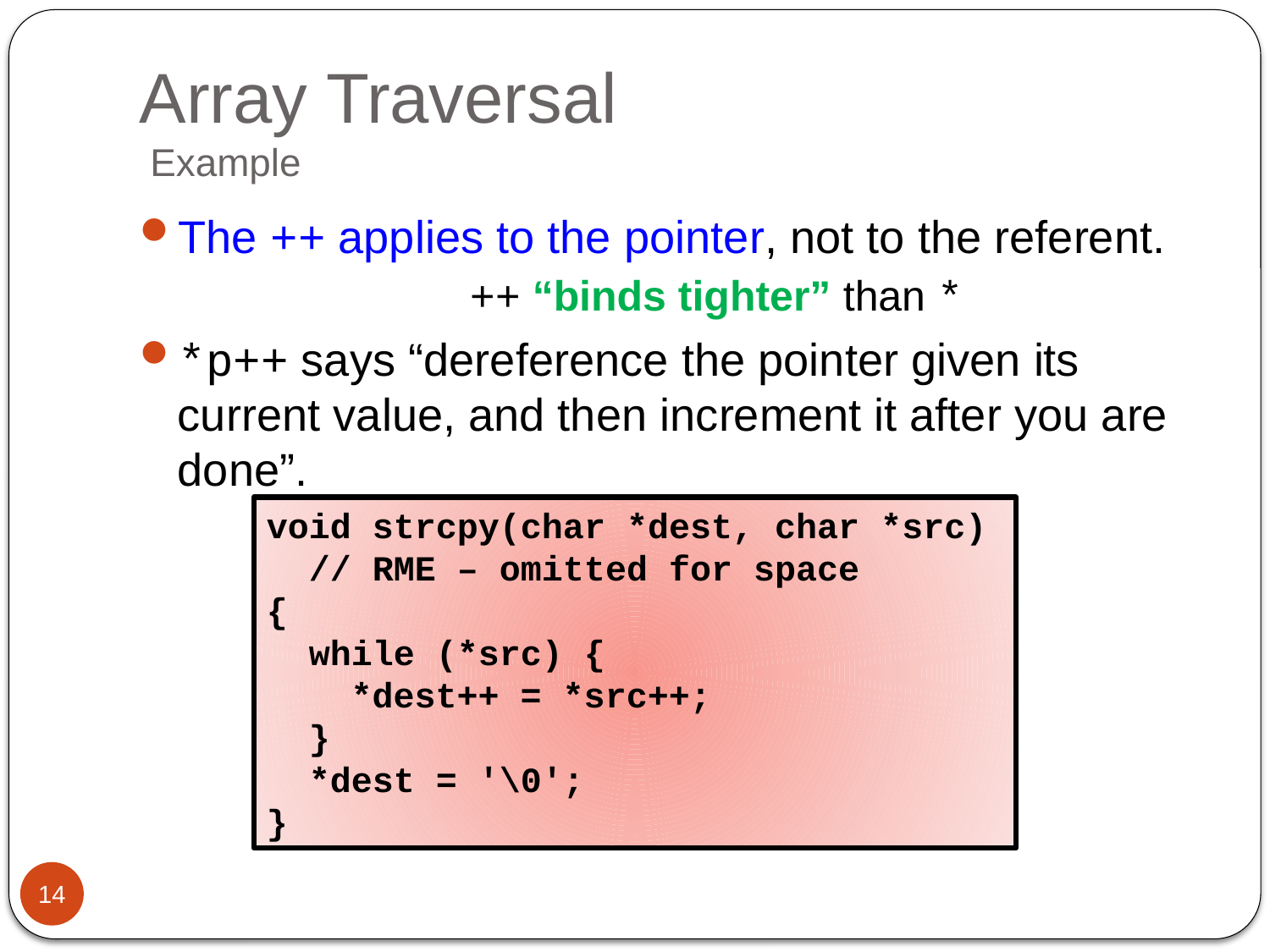

# Array Traversal Example
The ++ applies to the pointer, not to the referent.
			++ “binds tighter” than *
*p++ says “dereference the pointer given its current value, and then increment it after you are done”.
void strcpy(char *dest, char *src)
  // RME – omitted for space
{
  while (*src) {
    *dest++ = *src++;
  }
  *dest = '\0';
}
14